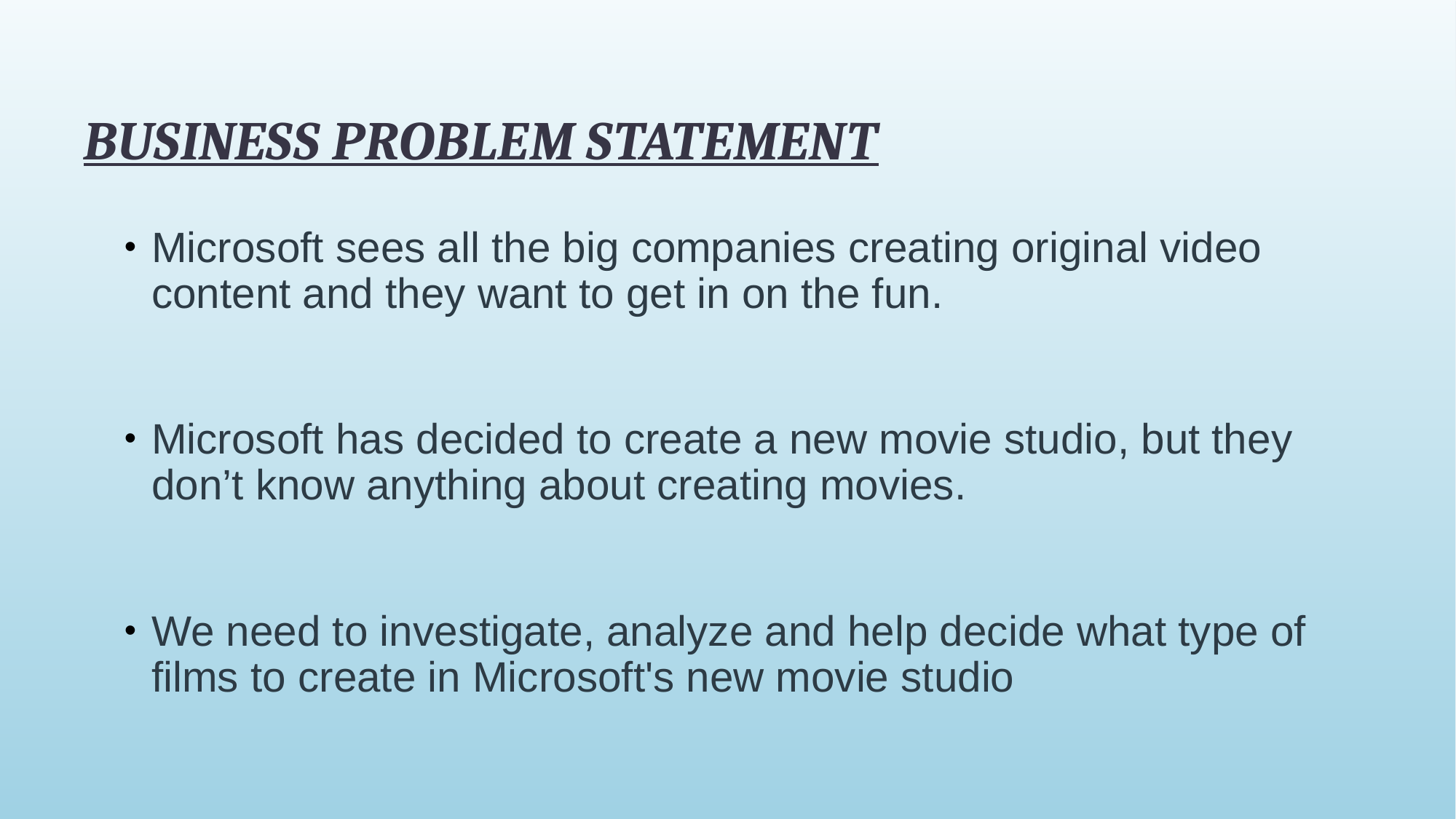

# BUSINESS PROBLEM STATEMENT
Microsoft sees all the big companies creating original video content and they want to get in on the fun.

Microsoft has decided to create a new movie studio, but they don’t know anything about creating movies.

We need to investigate, analyze and help decide what type of films to create in Microsoft's new movie studio